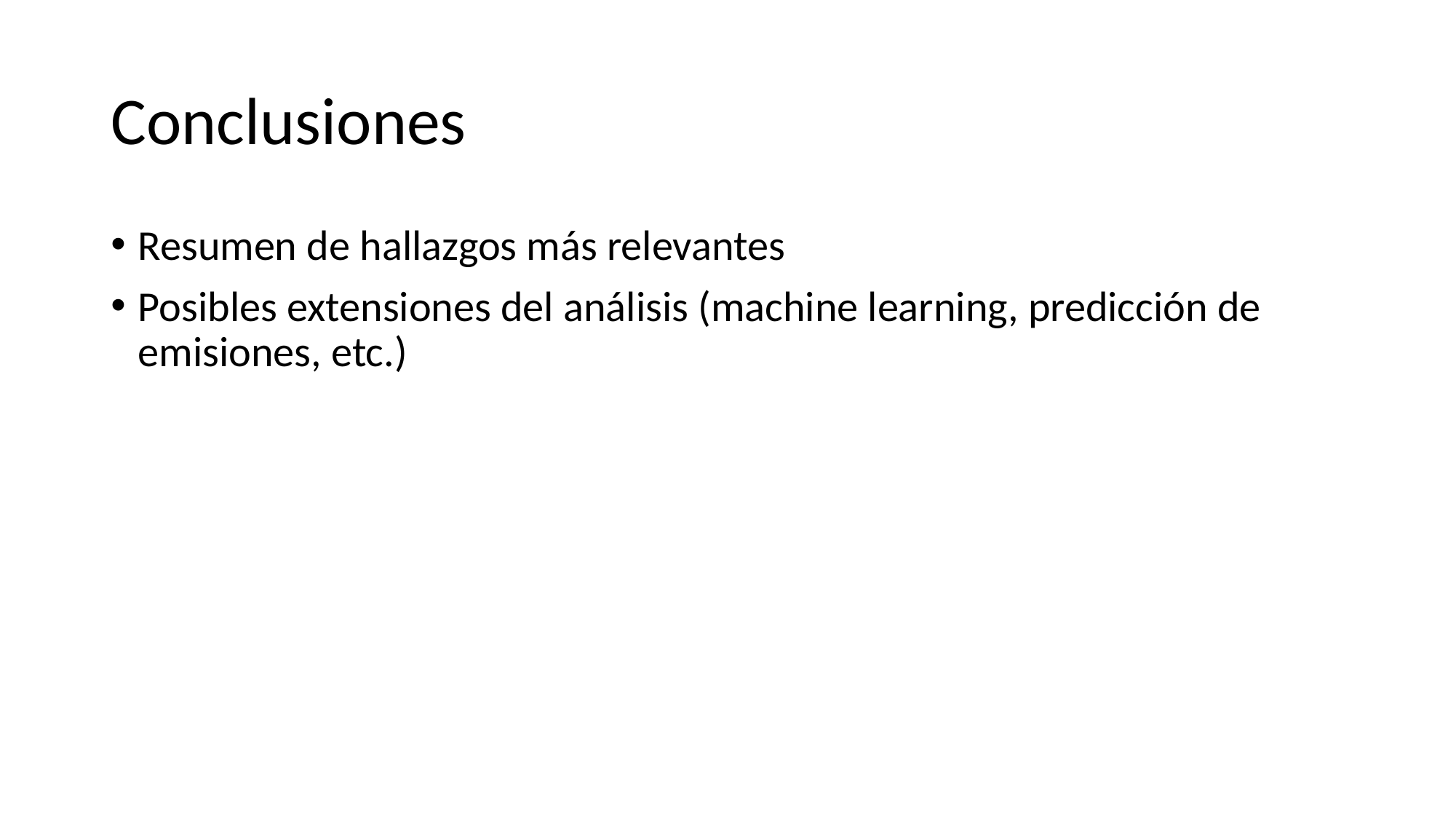

# Conclusiones
Resumen de hallazgos más relevantes
Posibles extensiones del análisis (machine learning, predicción de emisiones, etc.)